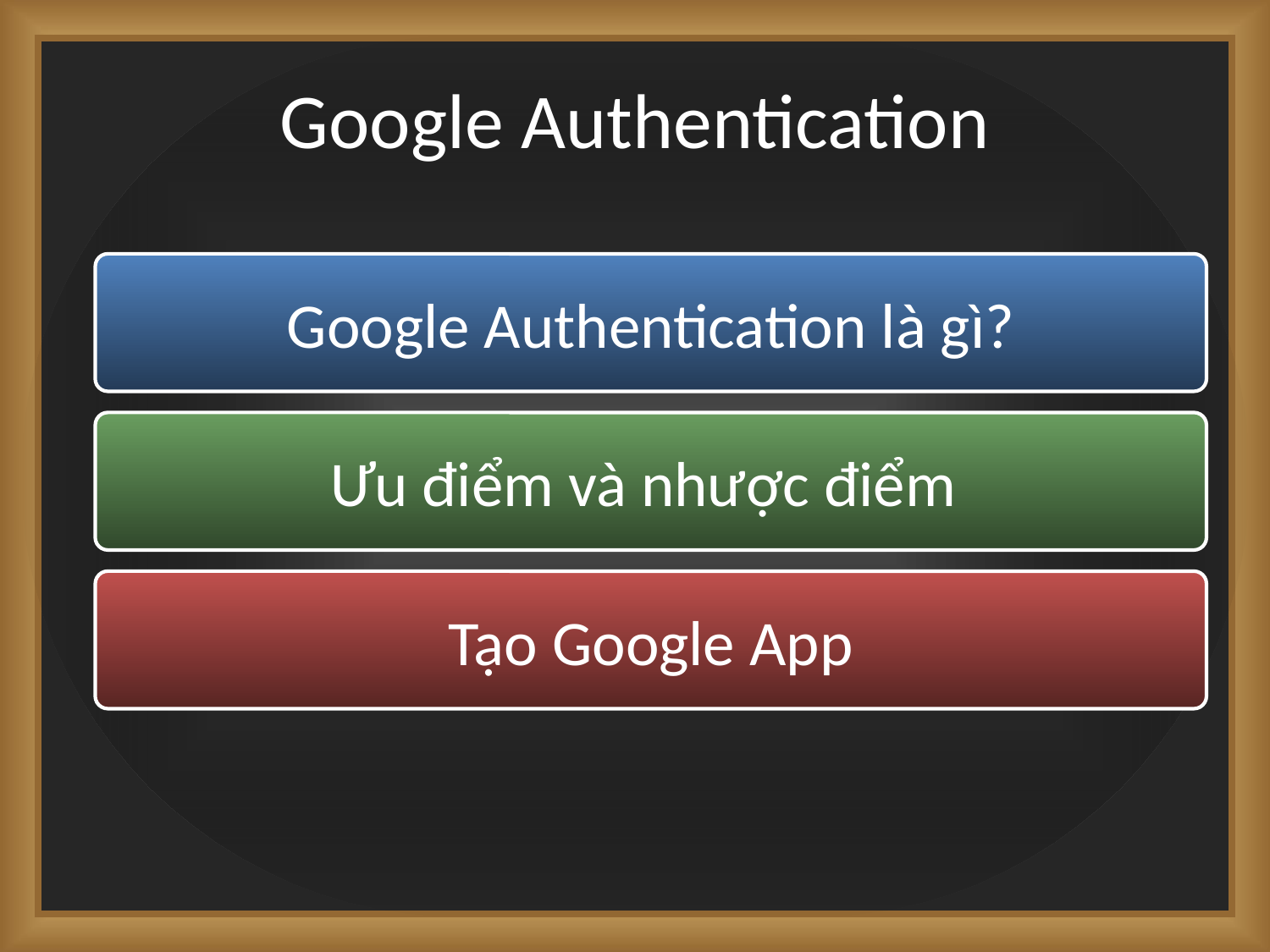

# Google Authentication
Google Authentication là gì?
Ưu điểm và nhược điểm
Tạo Google App